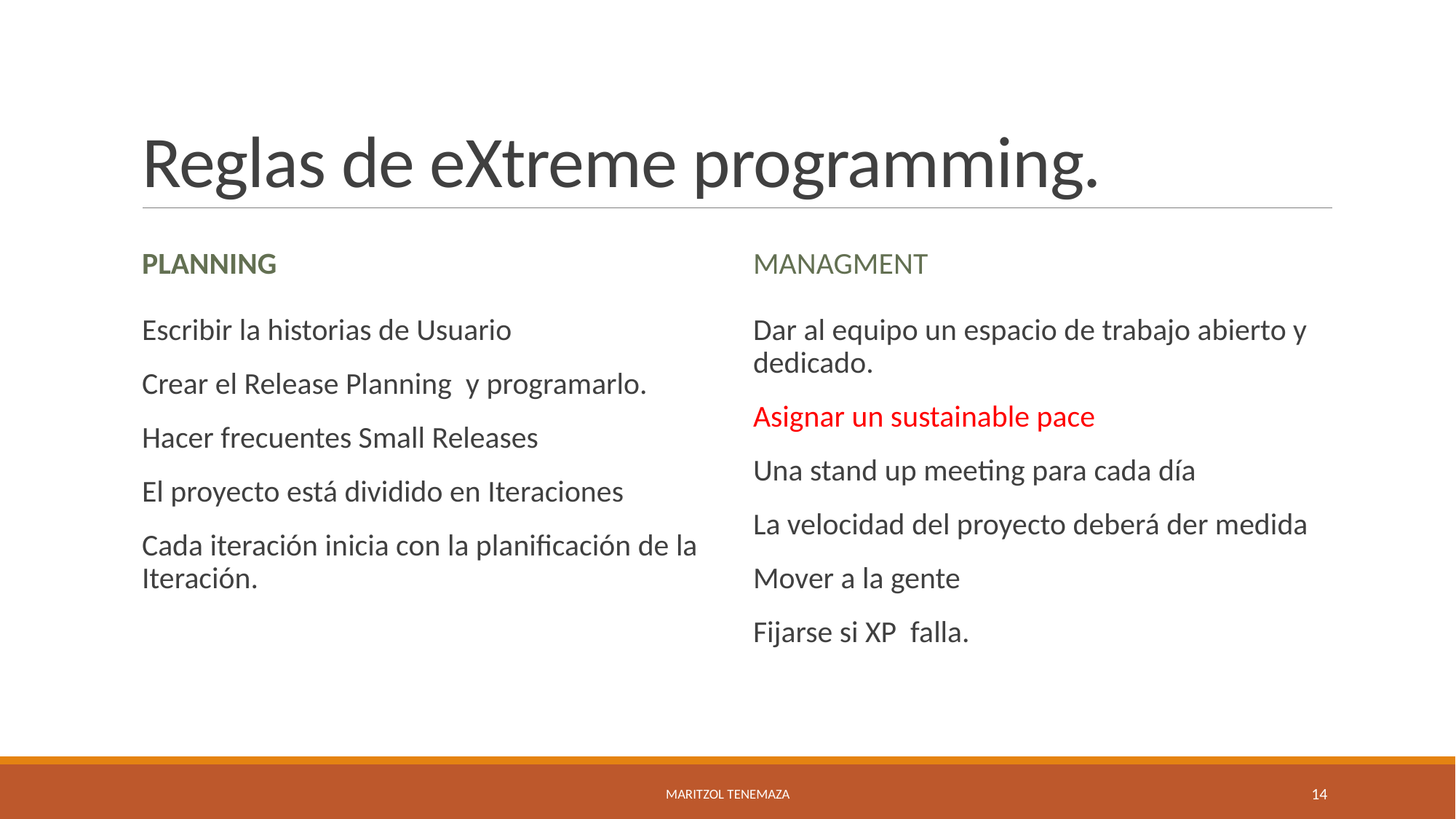

# Reglas de eXtreme programming.
Planning
Managment
Escribir la historias de Usuario
Crear el Release Planning  y programarlo.
Hacer frecuentes Small Releases
El proyecto está dividido en Iteraciones
Cada iteración inicia con la planificación de la Iteración.

Dar al equipo un espacio de trabajo abierto y dedicado.
Asignar un sustainable pace
Una stand up meeting para cada día
La velocidad del proyecto deberá der medida
Mover a la gente
Fijarse si XP  falla.
Maritzol Tenemaza
14